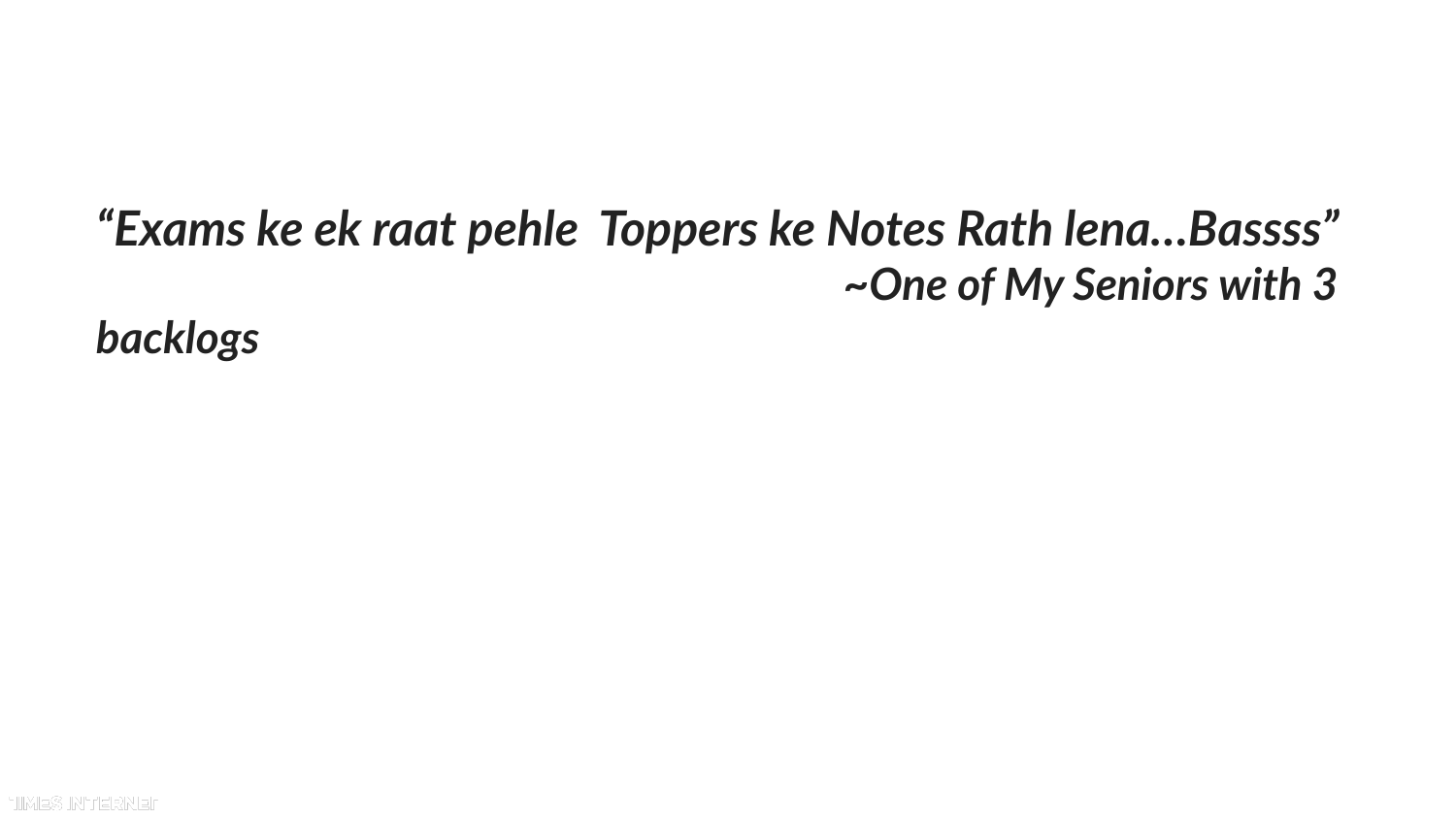

“Exams ke ek raat pehle  Toppers ke Notes Rath lena…Bassss”
		                                               ~One of My Seniors with 3 backlogs